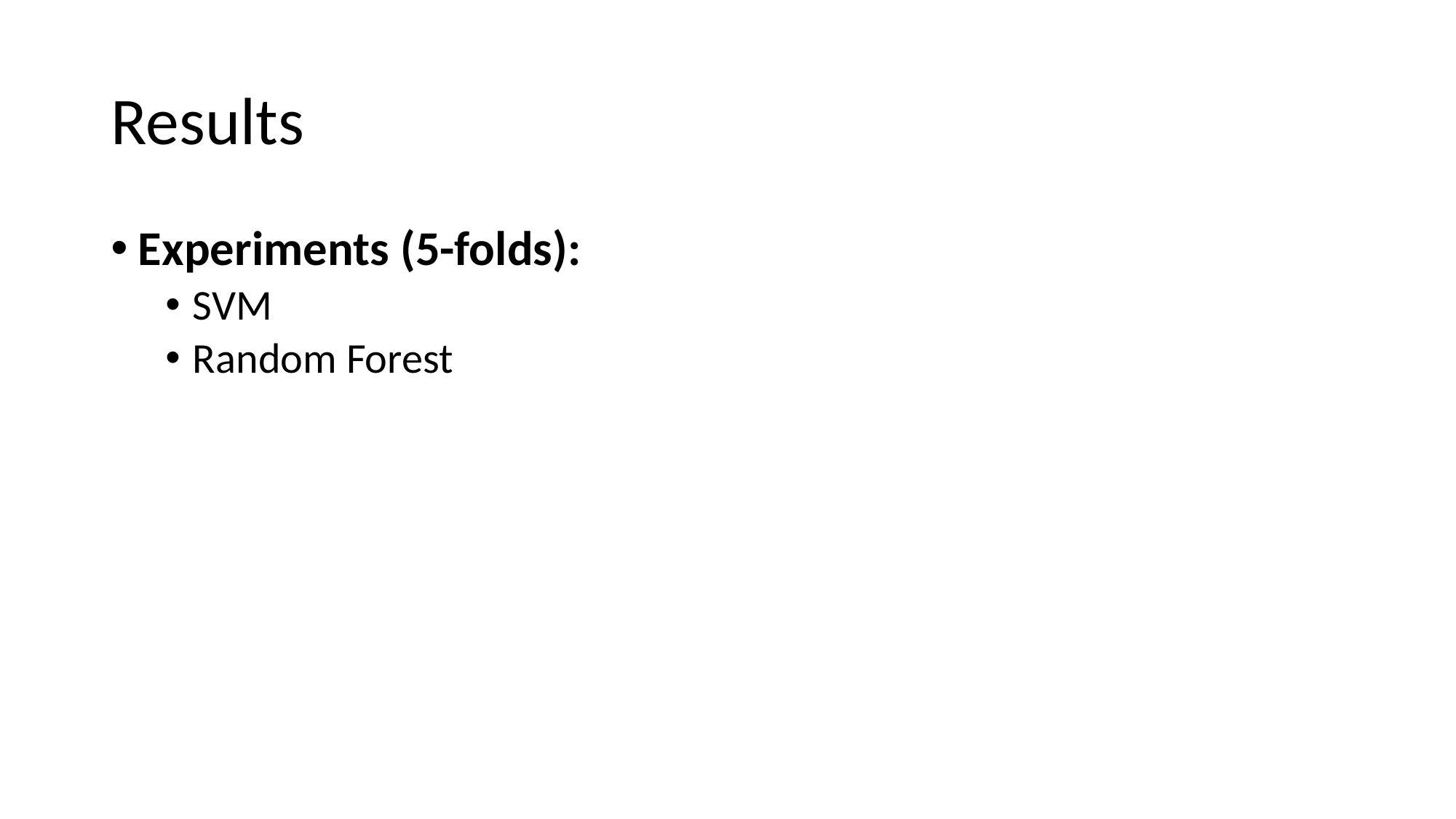

# Results
Experiments (5-folds):
SVM
Random Forest